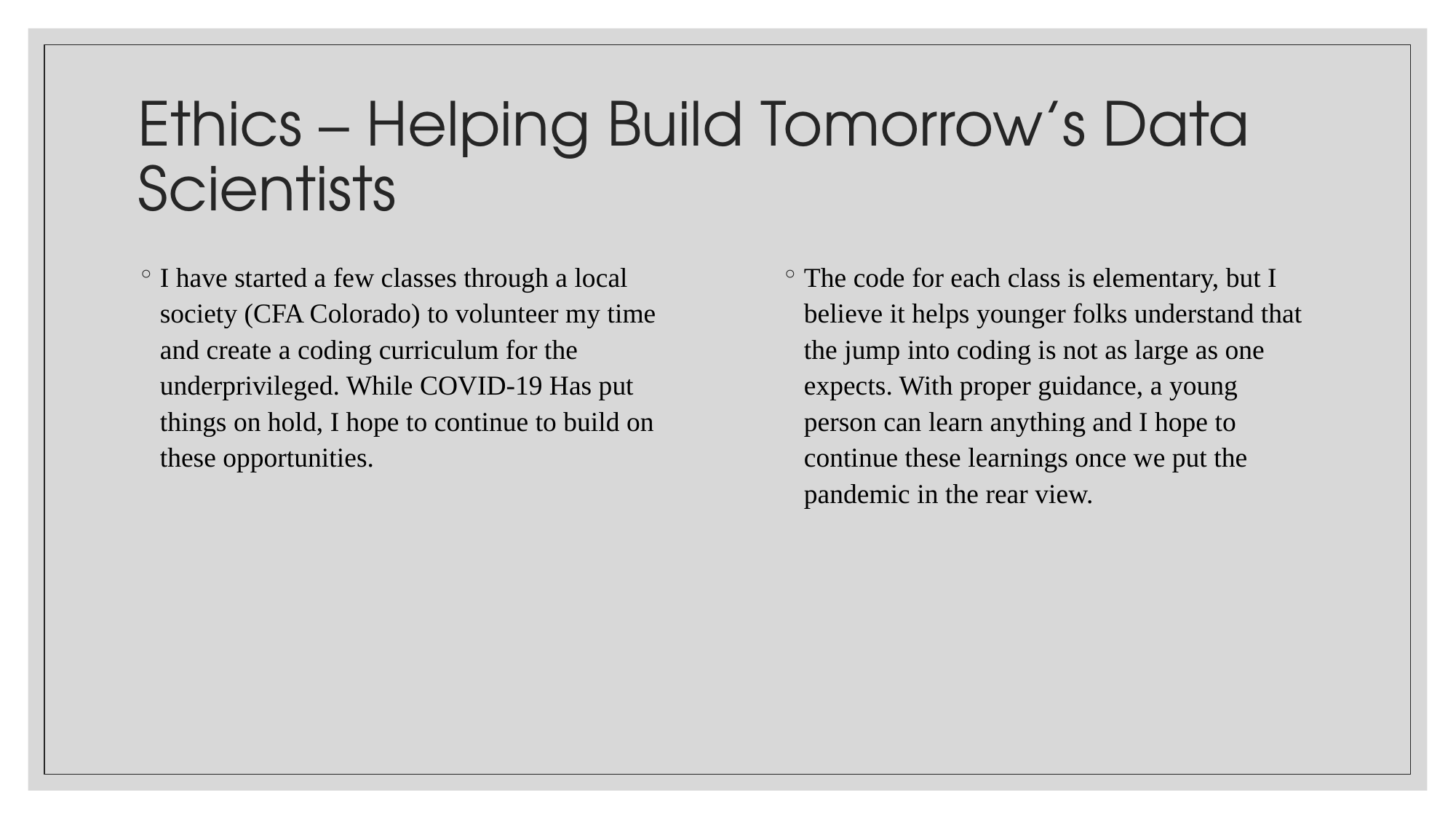

# Ethics – Helping Build Tomorrow’s Data Scientists
I have started a few classes through a local society (CFA Colorado) to volunteer my time and create a coding curriculum for the underprivileged. While COVID-19 Has put things on hold, I hope to continue to build on these opportunities.
The code for each class is elementary, but I believe it helps younger folks understand that the jump into coding is not as large as one expects. With proper guidance, a young person can learn anything and I hope to continue these learnings once we put the pandemic in the rear view.